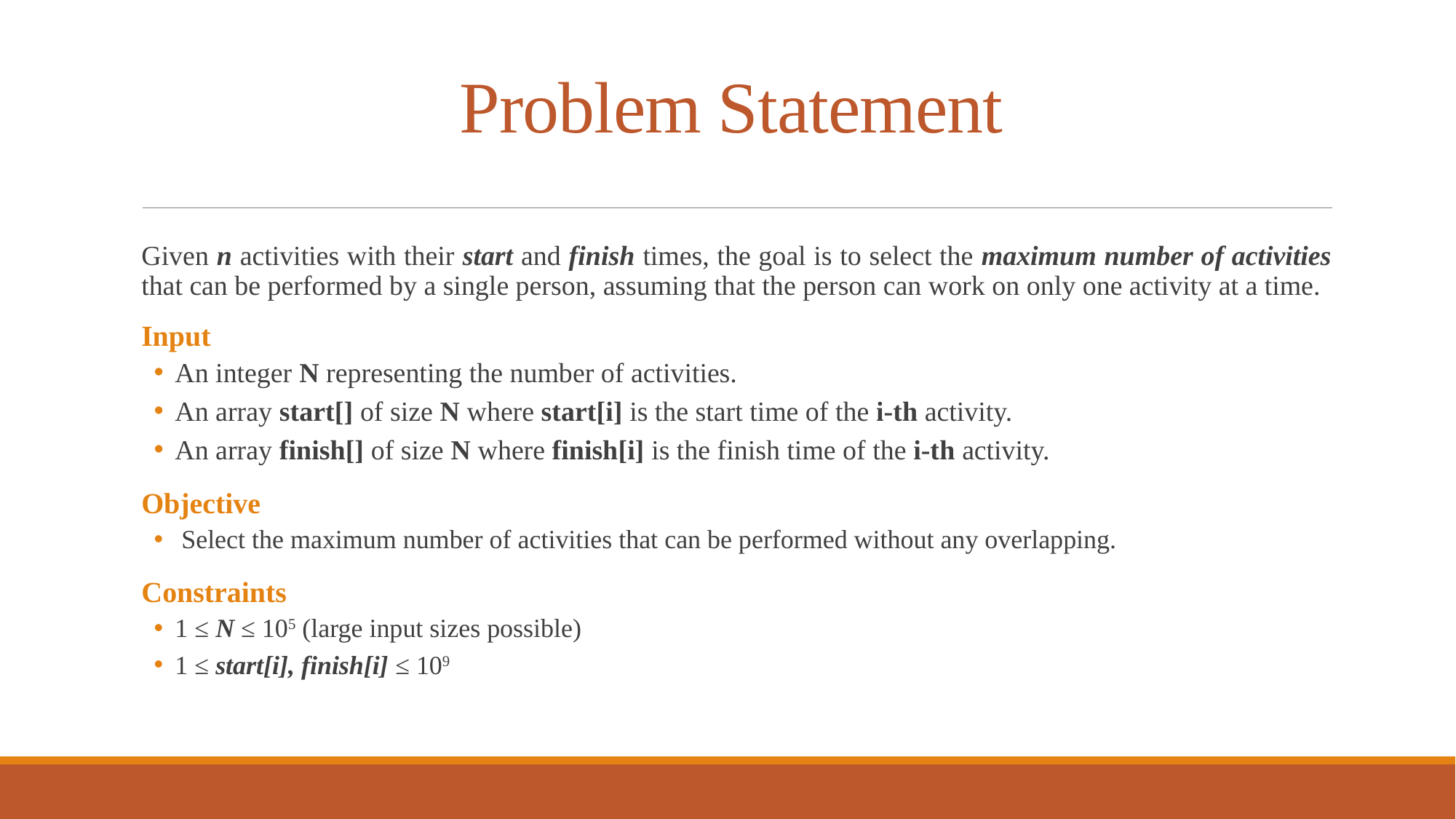

# Problem Statement
Given n activities with their start and finish times, the goal is to select the maximum number of activities that can be performed by a single person, assuming that the person can work on only one activity at a time.
Input
An integer N representing the number of activities.
An array start[] of size N where start[i] is the start time of the i-th activity.
An array finish[] of size N where finish[i] is the finish time of the i-th activity.
Objective
 Select the maximum number of activities that can be performed without any overlapping.
Constraints
1 ≤ N ≤ 105 (large input sizes possible)
1 ≤ start[i], finish[i] ≤ 109